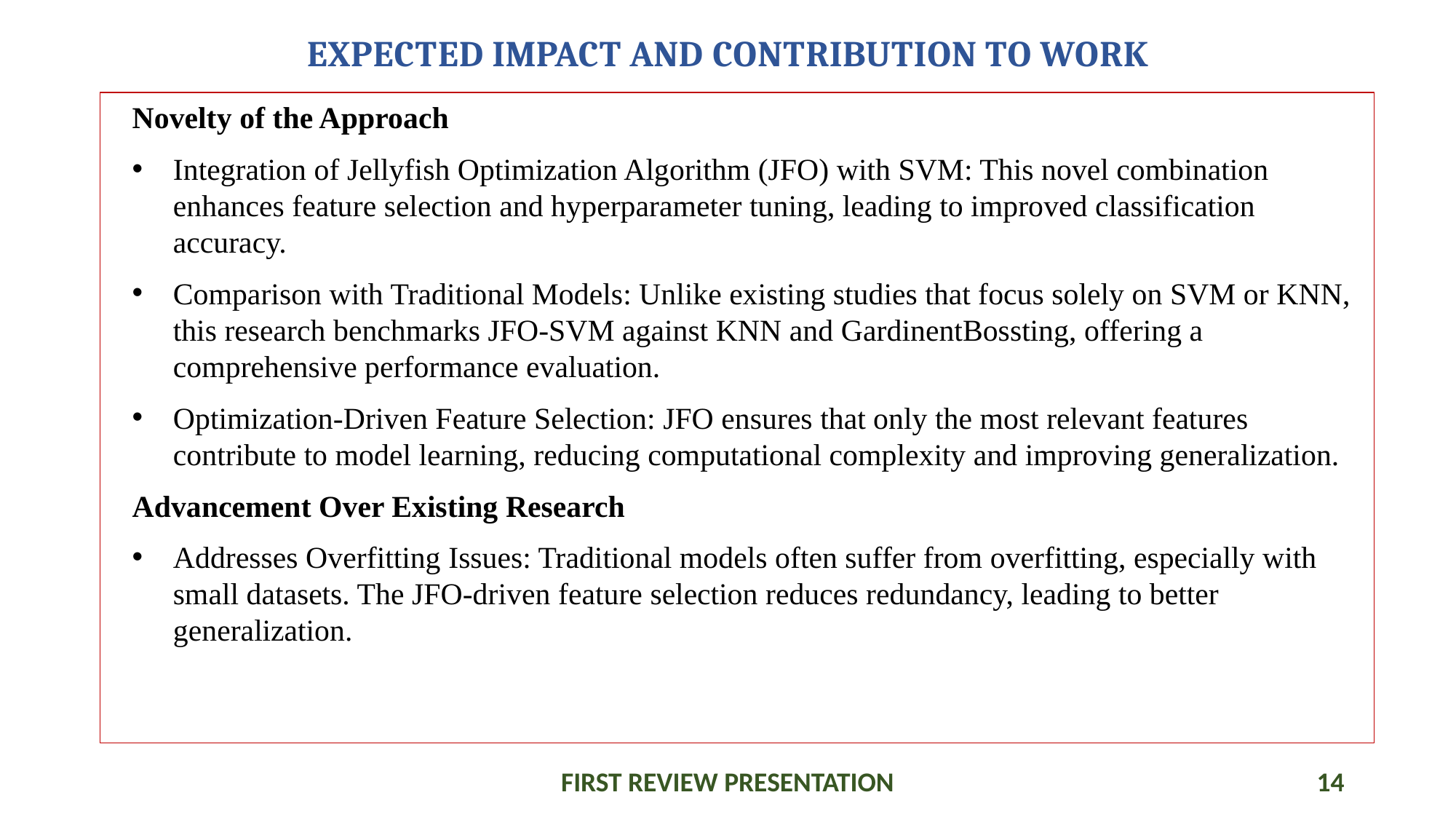

# EXPECTED IMPACT AND CONTRIBUTION TO WORK
Novelty of the Approach
Integration of Jellyfish Optimization Algorithm (JFO) with SVM: This novel combination enhances feature selection and hyperparameter tuning, leading to improved classification accuracy.
Comparison with Traditional Models: Unlike existing studies that focus solely on SVM or KNN, this research benchmarks JFO-SVM against KNN and GardinentBossting, offering a comprehensive performance evaluation.
Optimization-Driven Feature Selection: JFO ensures that only the most relevant features contribute to model learning, reducing computational complexity and improving generalization.
Advancement Over Existing Research
Addresses Overfitting Issues: Traditional models often suffer from overfitting, especially with small datasets. The JFO-driven feature selection reduces redundancy, leading to better generalization.

FIRST REVIEW PRESENTATION
14